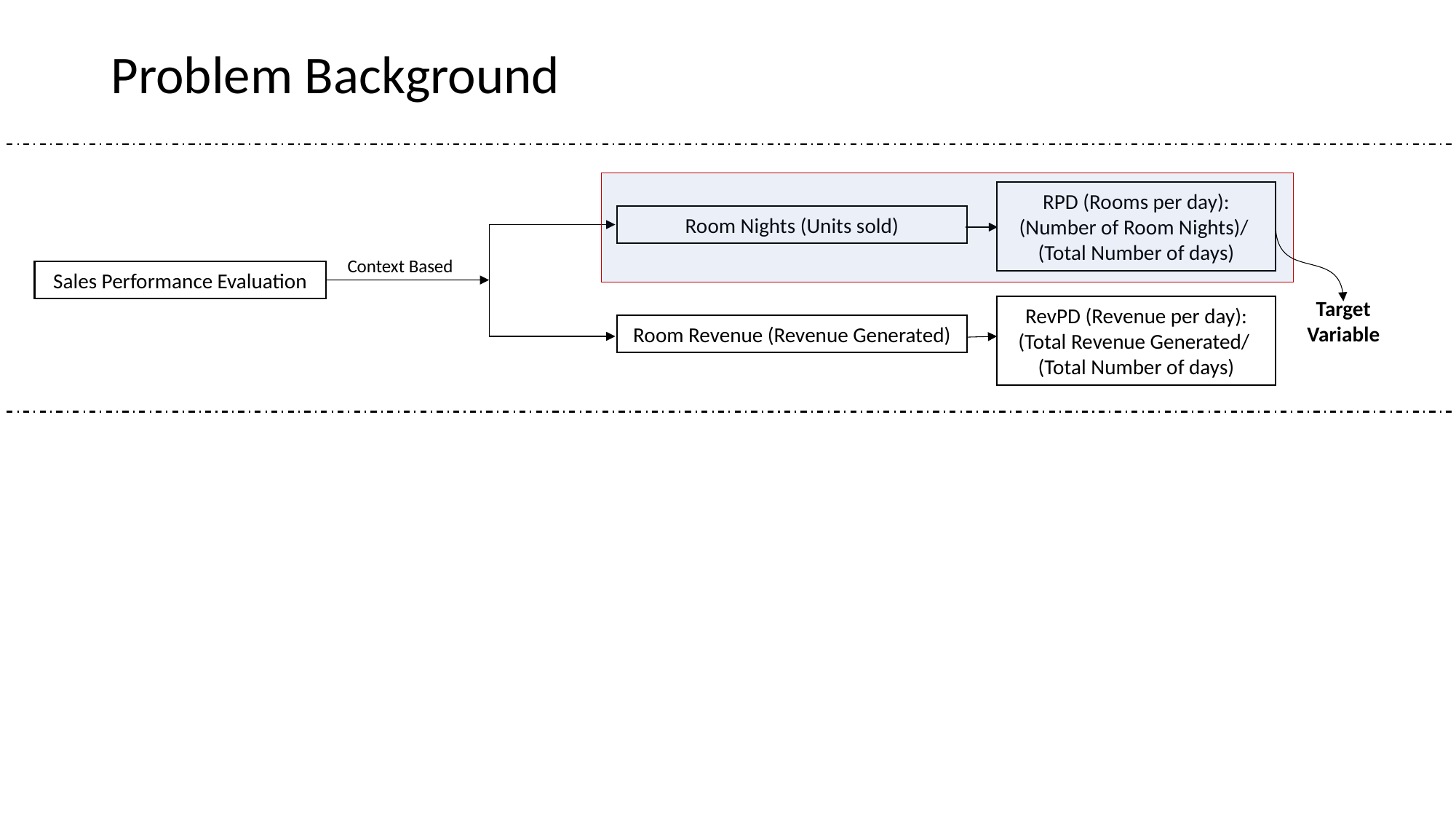

# Problem Background

RPD (Rooms per day):
(Number of Room Nights)/
(Total Number of days)
Room Nights (Units sold)
Context Based
Sales Performance Evaluation
Target Variable
RevPD (Revenue per day):
(Total Revenue Generated/
(Total Number of days)
Room Revenue (Revenue Generated)